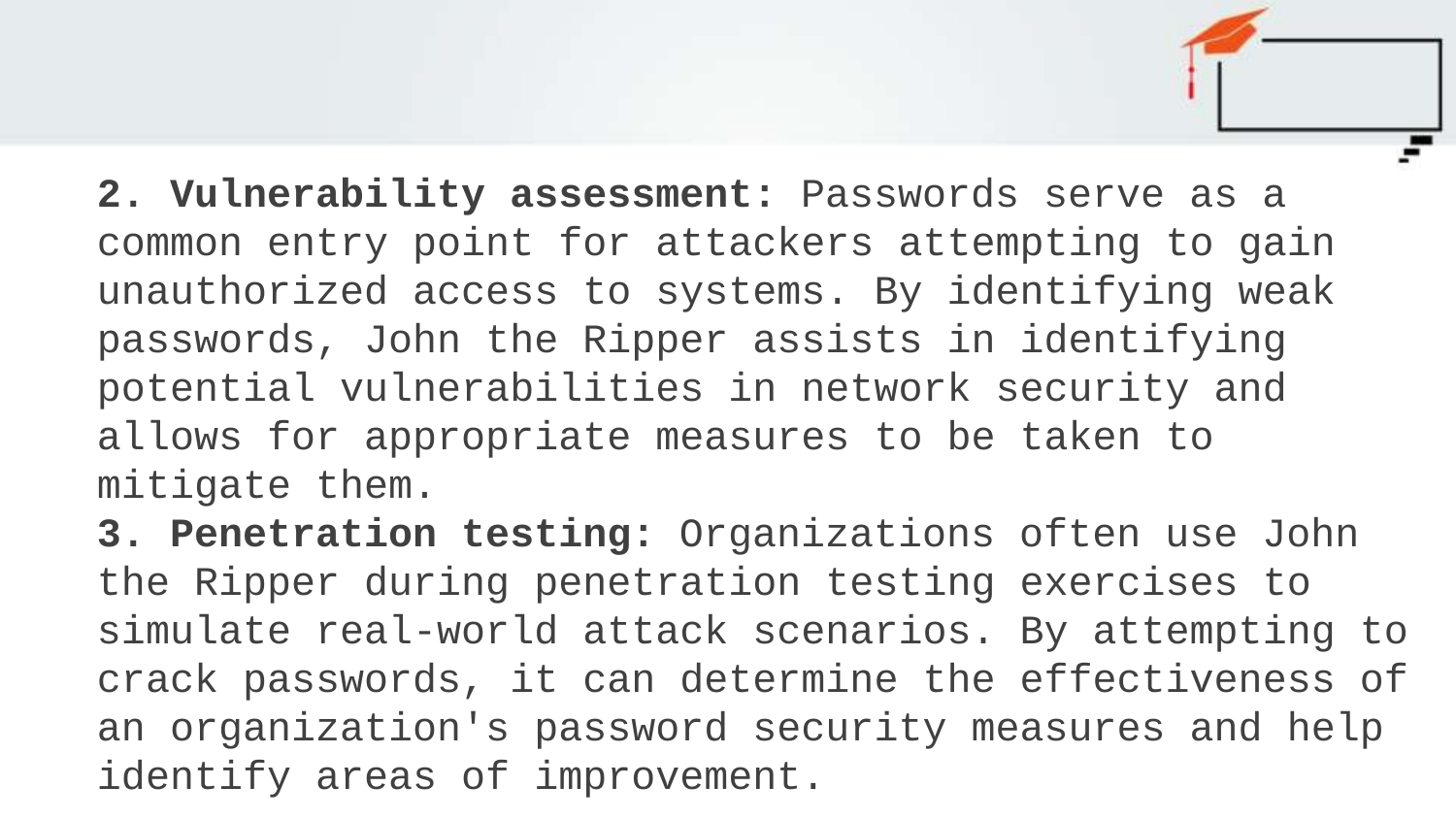

#
2. Vulnerability assessment: Passwords serve as a common entry point for attackers attempting to gain unauthorized access to systems. By identifying weak passwords, John the Ripper assists in identifying potential vulnerabilities in network security and allows for appropriate measures to be taken to mitigate them.
3. Penetration testing: Organizations often use John the Ripper during penetration testing exercises to simulate real-world attack scenarios. By attempting to crack passwords, it can determine the effectiveness of an organization's password security measures and help identify areas of improvement.